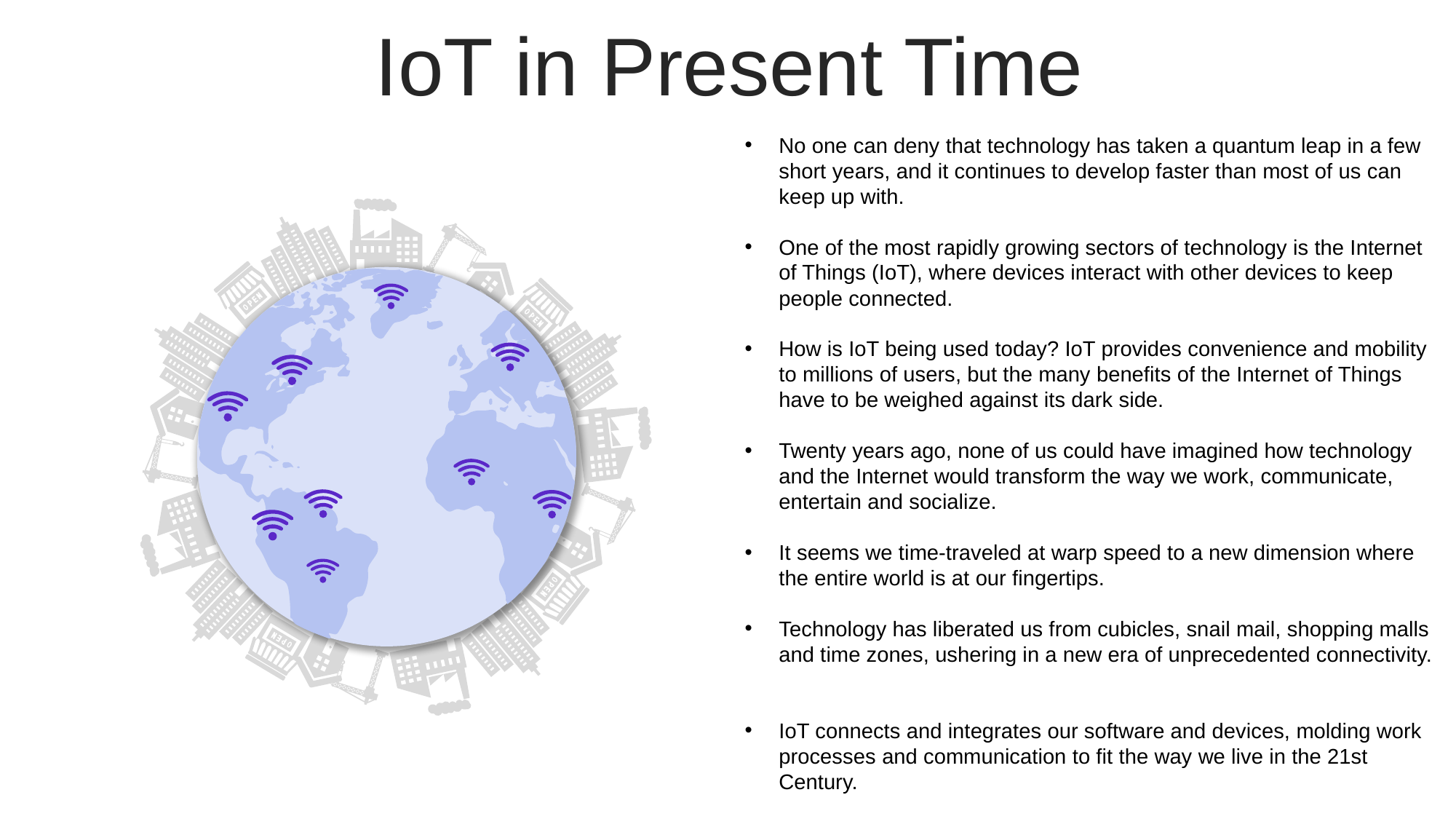

IoT in Present Time
No one can deny that technology has taken a quantum leap in a few short years, and it continues to develop faster than most of us can keep up with.

One of the most rapidly growing sectors of technology is the Internet of Things (IoT), where devices interact with other devices to keep people connected.

How is IoT being used today? IoT provides convenience and mobility to millions of users, but the many benefits of the Internet of Things have to be weighed against its dark side.

Twenty years ago, none of us could have imagined how technology and the Internet would transform the way we work, communicate, entertain and socialize.

It seems we time-traveled at warp speed to a new dimension where the entire world is at our fingertips.

Technology has liberated us from cubicles, snail mail, shopping malls and time zones, ushering in a new era of unprecedented connectivity.

IoT connects and integrates our software and devices, molding work processes and communication to fit the way we live in the 21st Century.

70%